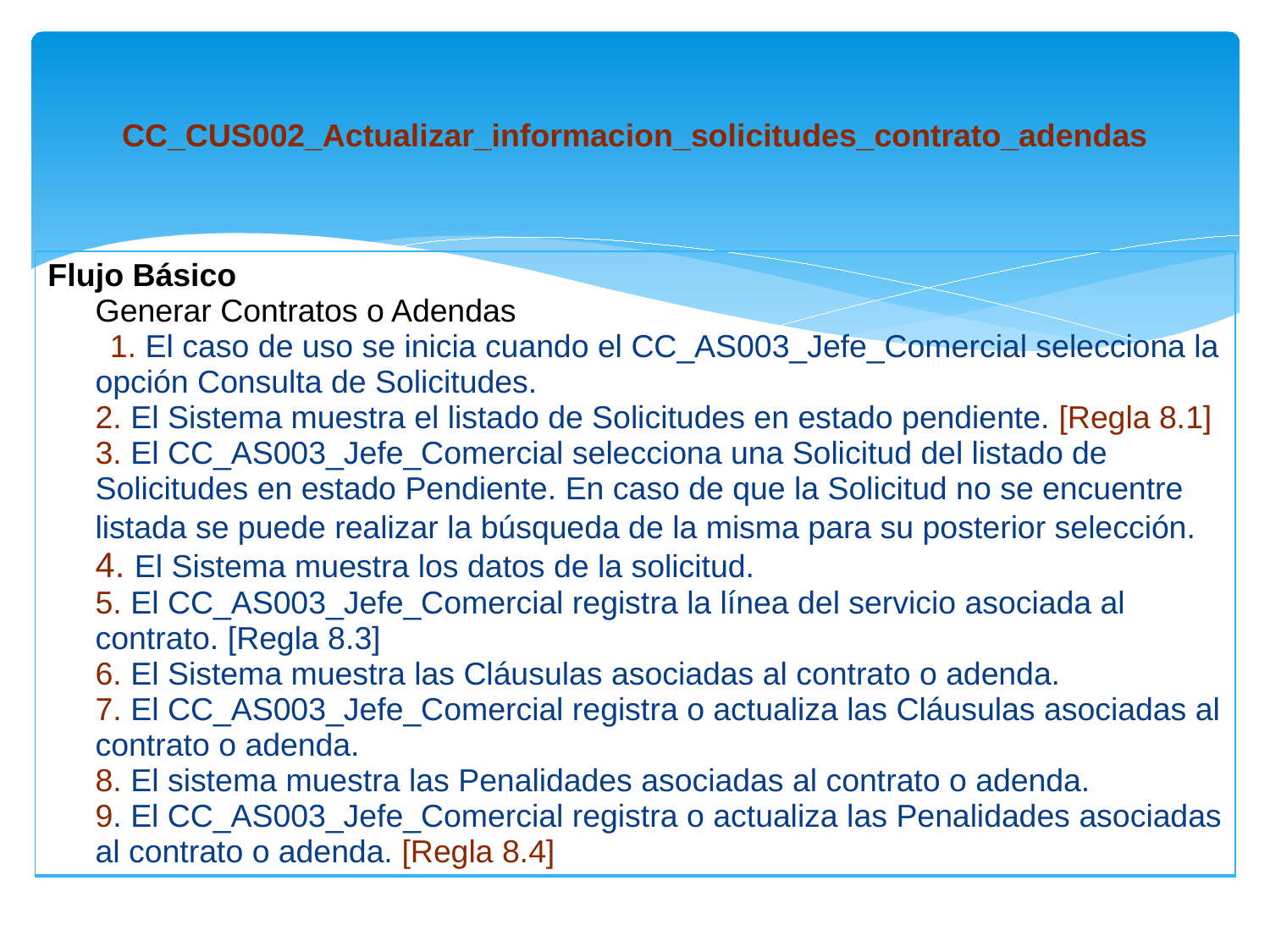

CC_CUS002_Actualizar_informacion_solicitudes_contrato_adendas
| Flujo Básico Generar Contratos o Adendas 1. El caso de uso se inicia cuando el CC\_AS003\_Jefe\_Comercial selecciona la opción Consulta de Solicitudes. 2. El Sistema muestra el listado de Solicitudes en estado pendiente. [Regla 8.1] 3. El CC\_AS003\_Jefe\_Comercial selecciona una Solicitud del listado de Solicitudes en estado Pendiente. En caso de que la Solicitud no se encuentre listada se puede realizar la búsqueda de la misma para su posterior selección. 4. El Sistema muestra los datos de la solicitud. 5. El CC\_AS003\_Jefe\_Comercial registra la línea del servicio asociada al contrato. [Regla 8.3] 6. El Sistema muestra las Cláusulas asociadas al contrato o adenda. 7. El CC\_AS003\_Jefe\_Comercial registra o actualiza las Cláusulas asociadas al contrato o adenda. 8. El sistema muestra las Penalidades asociadas al contrato o adenda. 9. El CC\_AS003\_Jefe\_Comercial registra o actualiza las Penalidades asociadas al contrato o adenda. [Regla 8.4] |
| --- |